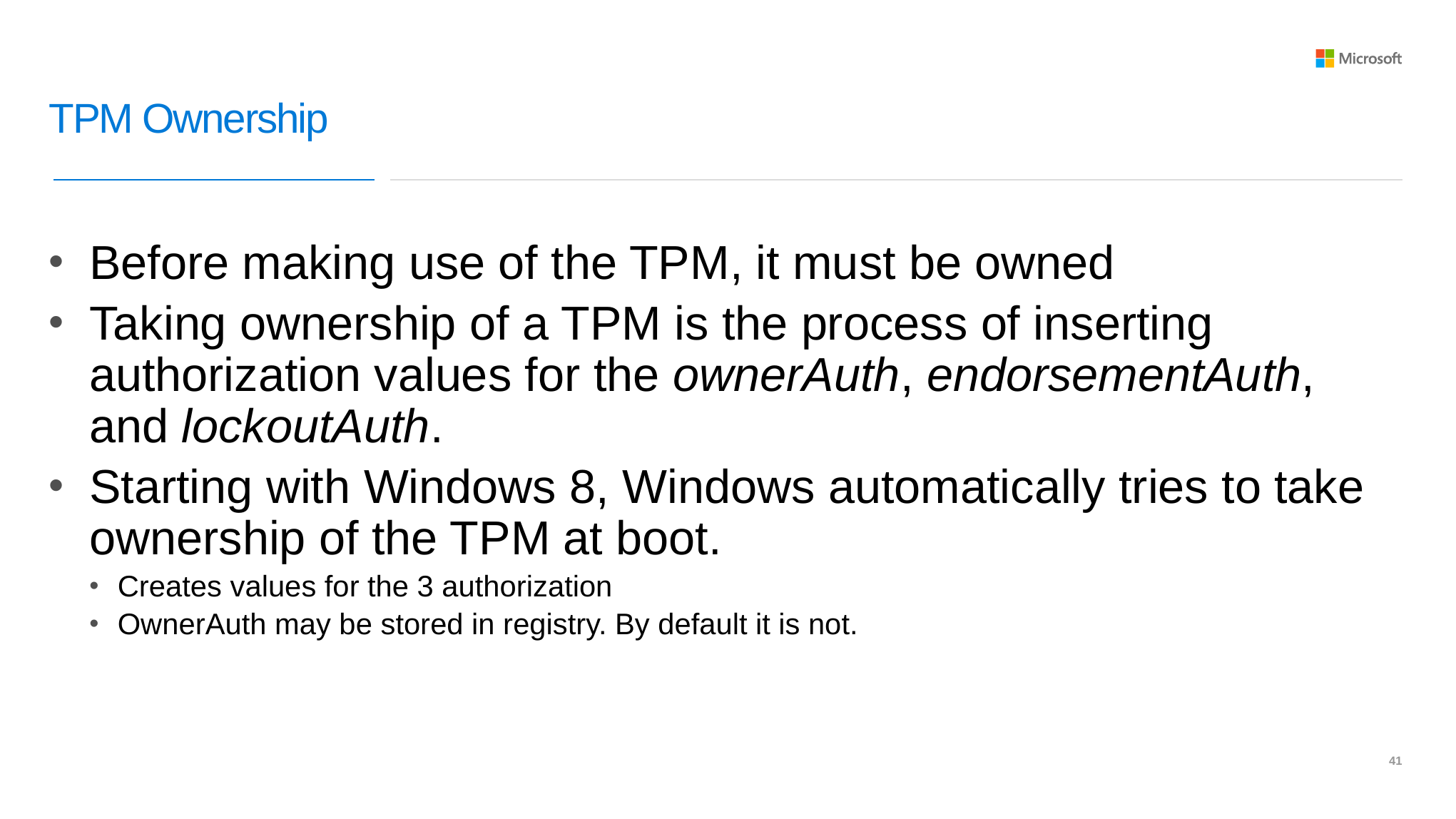

# TPM Ownership
Before making use of the TPM, it must be owned
Taking ownership of a TPM is the process of inserting authorization values for the ownerAuth, endorsementAuth, and lockoutAuth.
Starting with Windows 8, Windows automatically tries to take ownership of the TPM at boot.
Creates values for the 3 authorization
OwnerAuth may be stored in registry. By default it is not.
41